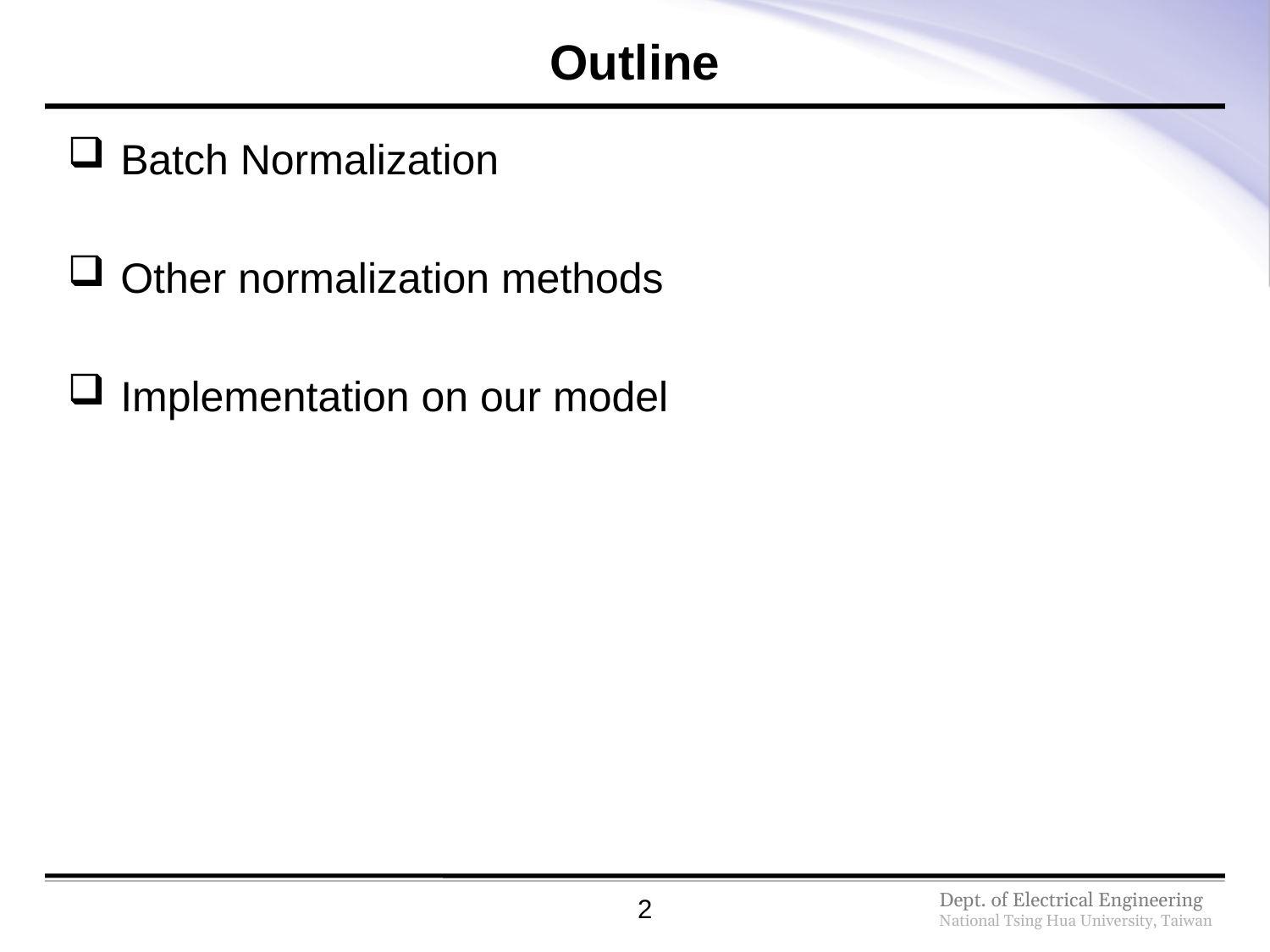

# Outline
Batch Normalization

Other normalization methods

Implementation on our model
2